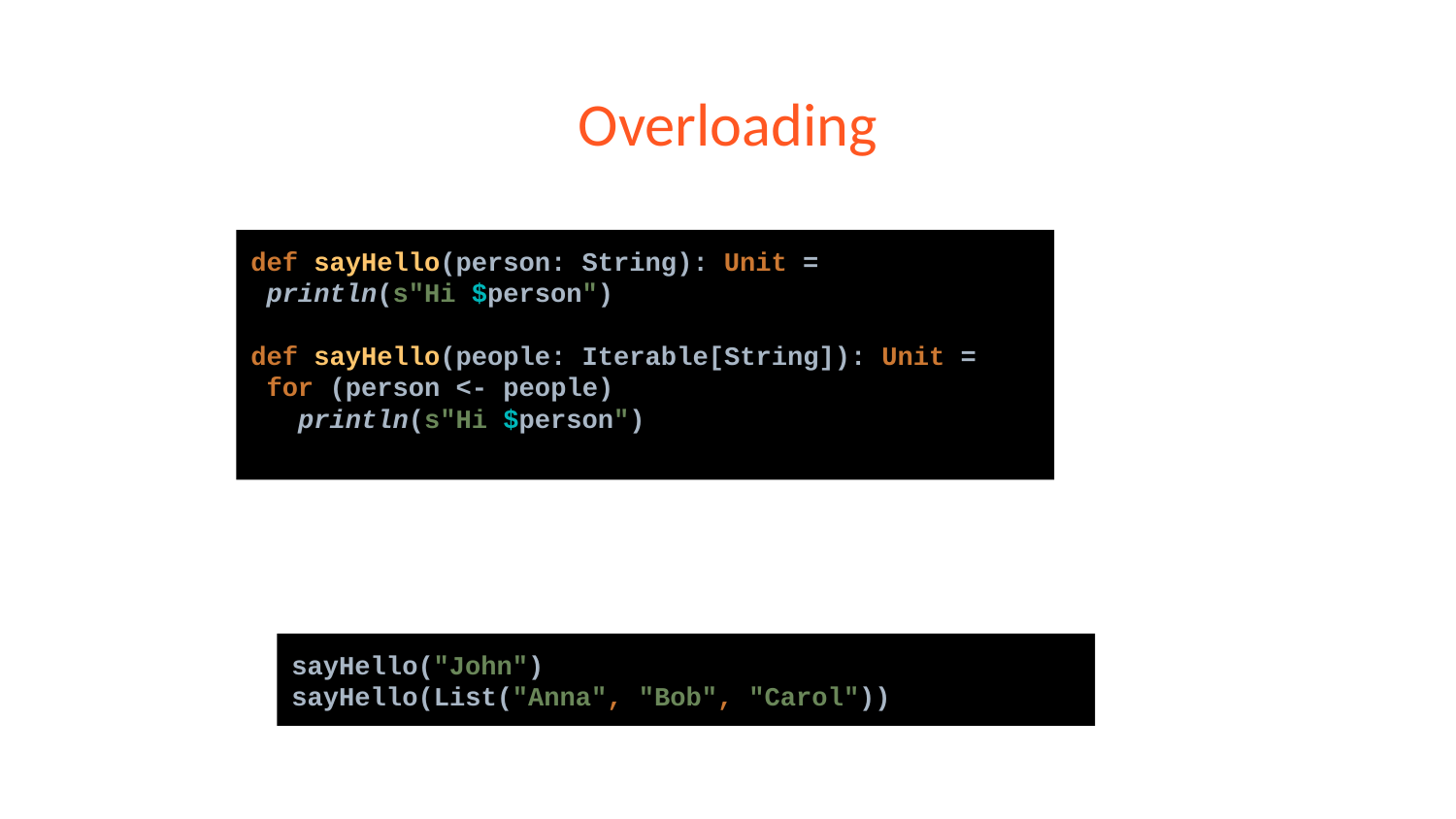

# Overloading
def sayHello(person: String): Unit =
 println(s"Hi $person")

def sayHello(people: Iterable[String]): Unit =
 for (person <- people)
   println(s"Hi $person")

sayHello("John")
sayHello(List("Anna", "Bob", "Carol"))